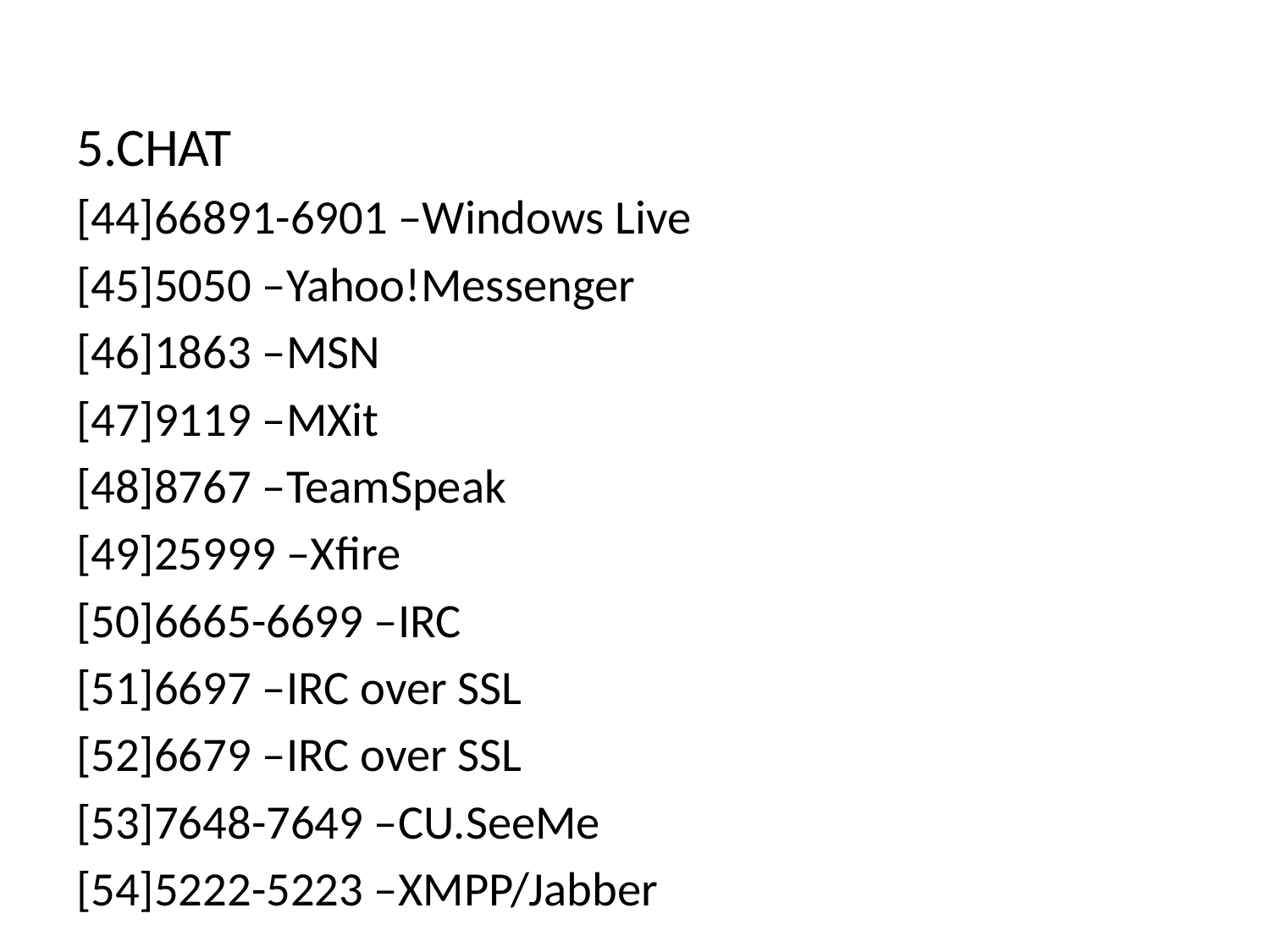

#
5.CHAT
[44]66891-6901 –Windows Live
[45]5050 –Yahoo!Messenger
[46]1863 –MSN
[47]9119 –MXit
[48]8767 –TeamSpeak
[49]25999 –Xfire
[50]6665-6699 –IRC
[51]6697 –IRC over SSL
[52]6679 –IRC over SSL
[53]7648-7649 –CU.SeeMe
[54]5222-5223 –XMPP/Jabber